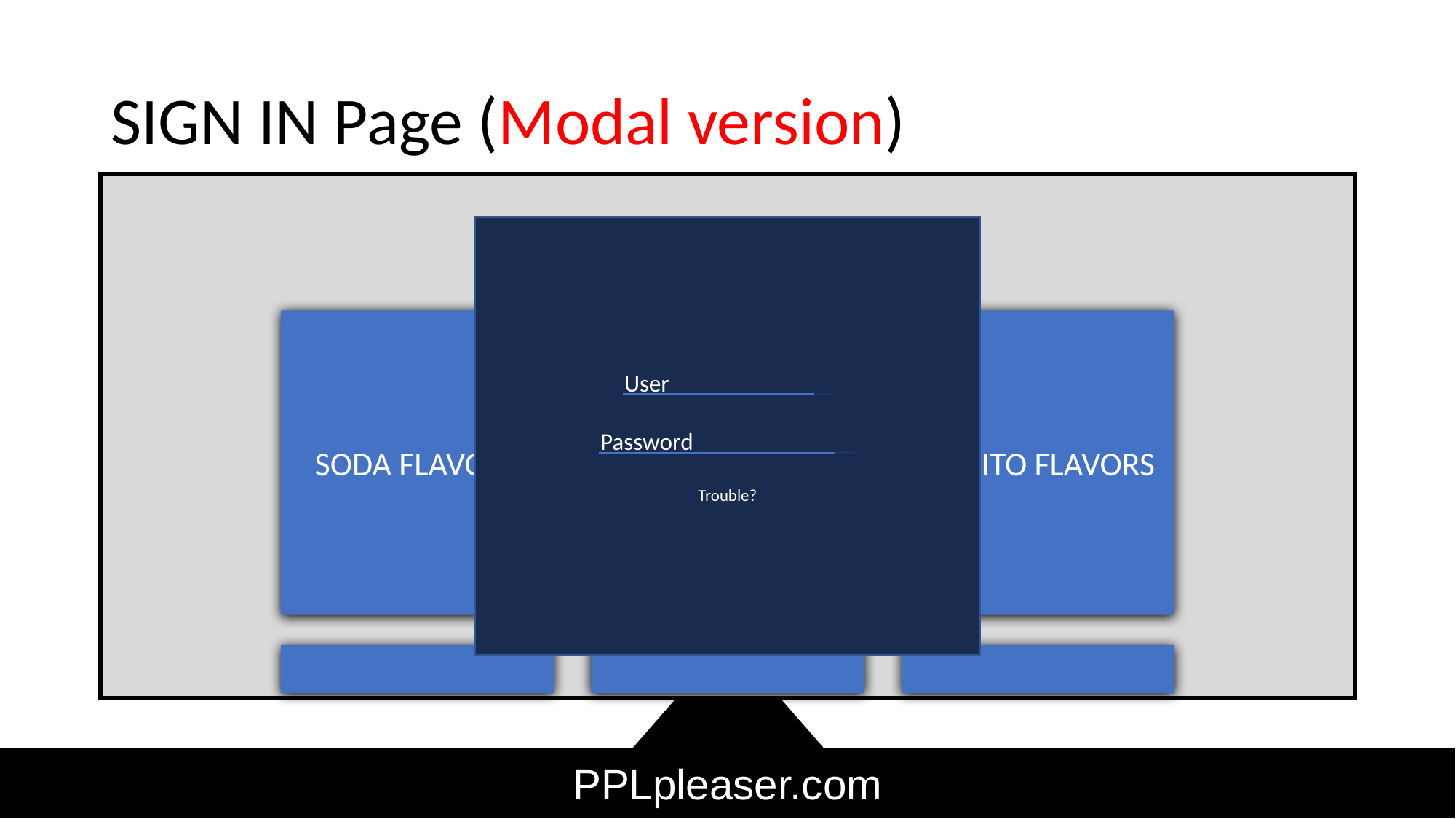

# SIGN IN Page (Modal version)

ALL

User _____________
Password _____________
Trouble?
SODA FLAVORS
GoT CHARACTERS
DORITO FLAVORS

PPLpleaser.com